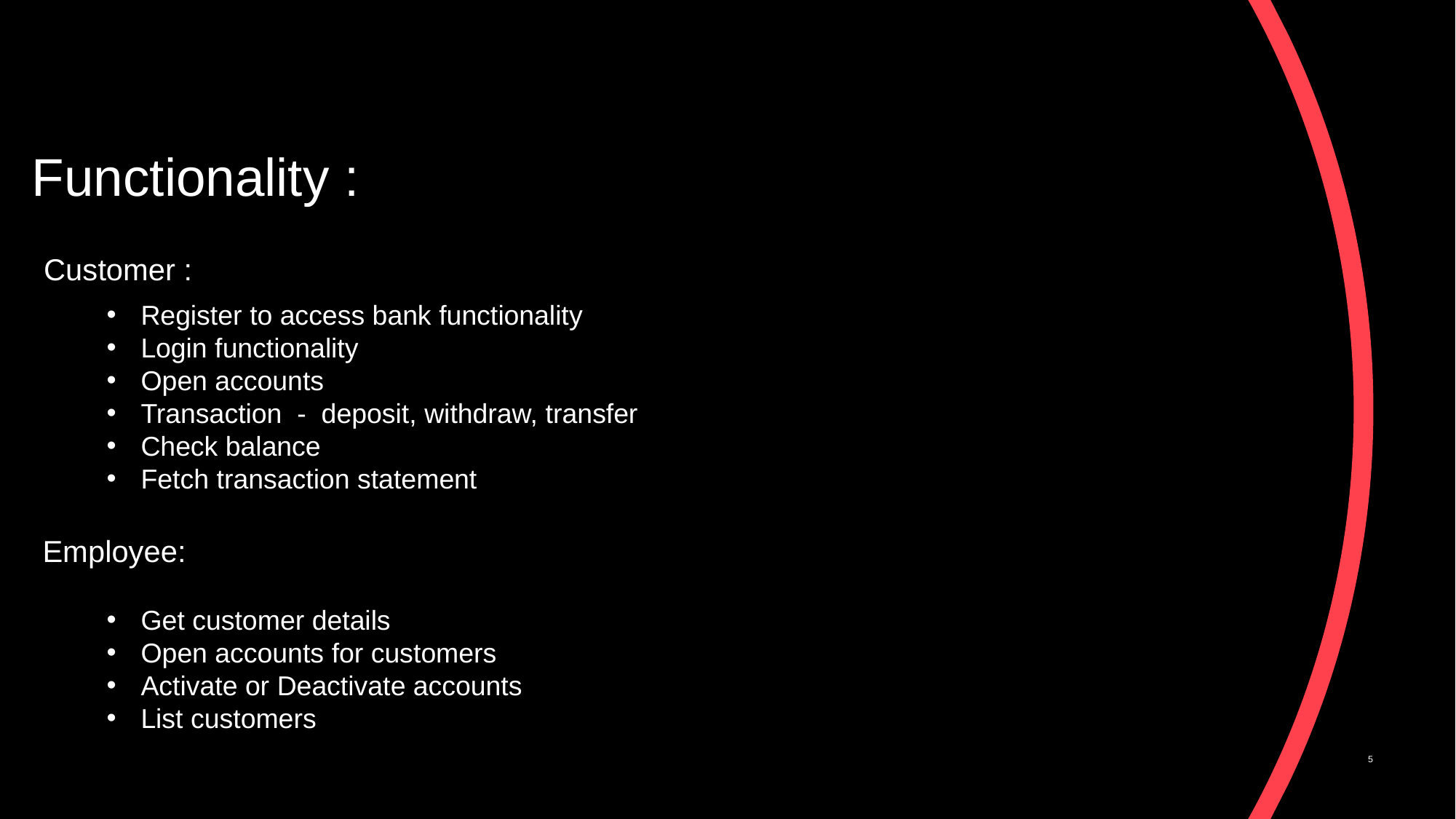

Functionality :
Customer :
Register to access bank functionality
Login functionality
Open accounts
Transaction  -  deposit, withdraw, transfer
Check balance
Fetch transaction statement
Employee:
Get customer details
Open accounts for customers
Activate or Deactivate accounts
List customers

5